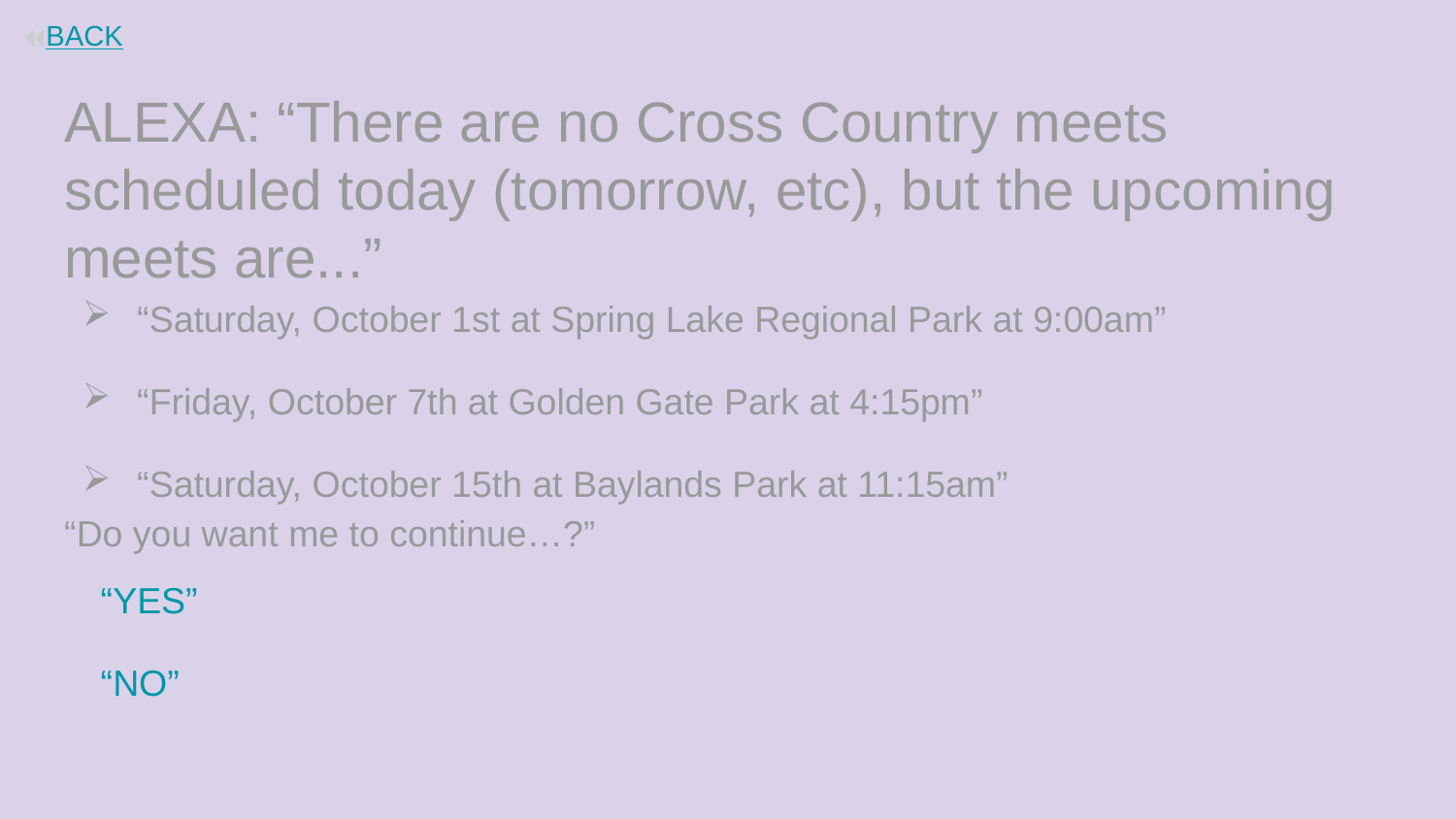

⏪BACK
# ALEXA: “There are no Cross Country meets scheduled today (tomorrow, etc), but the upcoming meets are...”
“Saturday, October 1st at Spring Lake Regional Park at 9:00am”
“Friday, October 7th at Golden Gate Park at 4:15pm”
“Saturday, October 15th at Baylands Park at 11:15am”
“Do you want me to continue…?”
“YES”
“NO”